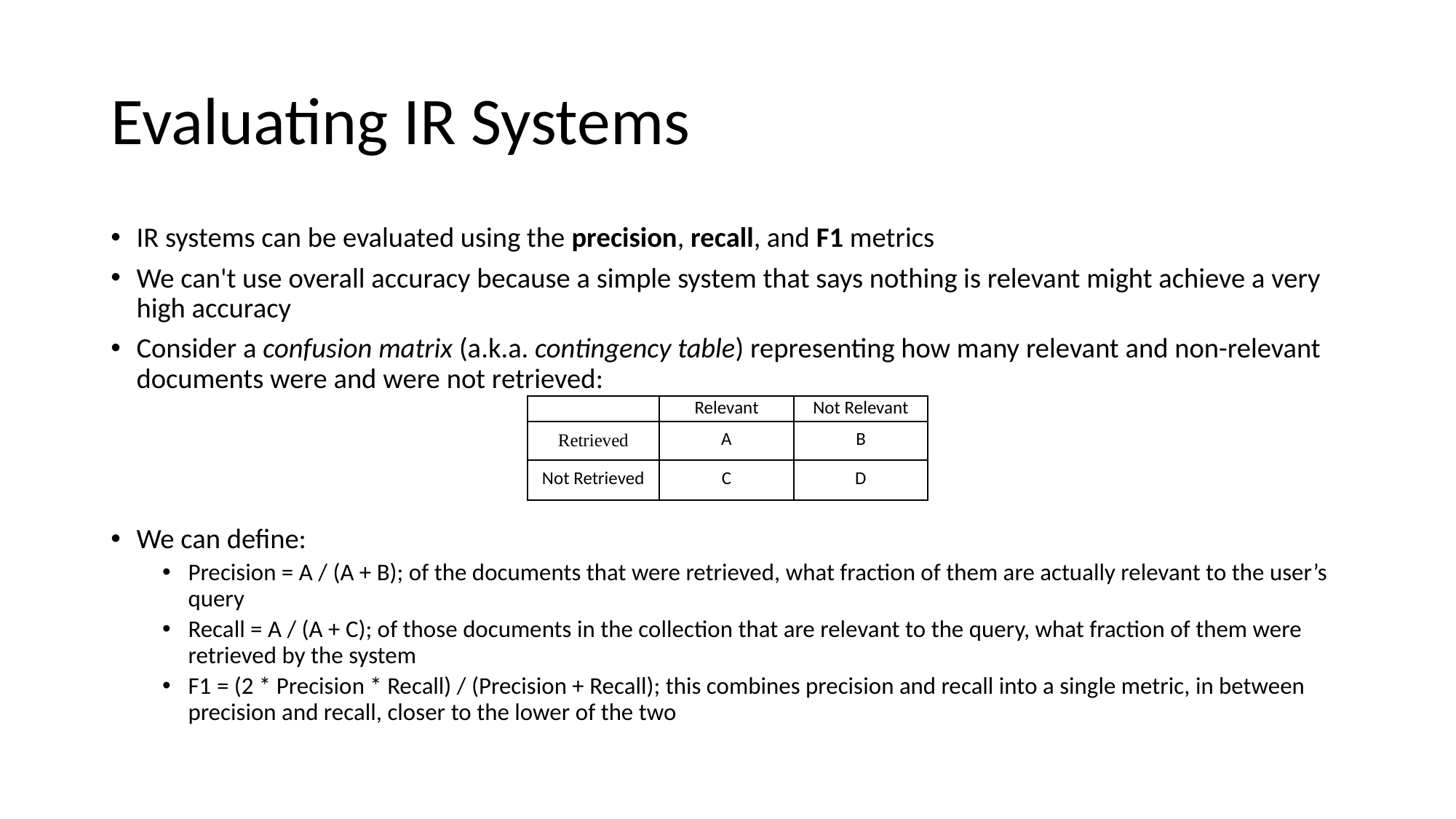

# Evaluating IR Systems
IR systems can be evaluated using the precision, recall, and F1 metrics
We can't use overall accuracy because a simple system that says nothing is relevant might achieve a very high accuracy
Consider a confusion matrix (a.k.a. contingency table) representing how many relevant and non-relevant documents were and were not retrieved:

We can define:
Precision = A / (A + B); of the documents that were retrieved, what fraction of them are actually relevant to the user’s query
Recall = A / (A + C); of those documents in the collection that are relevant to the query, what fraction of them were retrieved by the system
F1 = (2 * Precision * Recall) / (Precision + Recall); this combines precision and recall into a single metric, in between precision and recall, closer to the lower of the two

|  | Relevant | Not Relevant |
| --- | --- | --- |
| Retrieved | A | B |
| Not Retrieved | C | D |